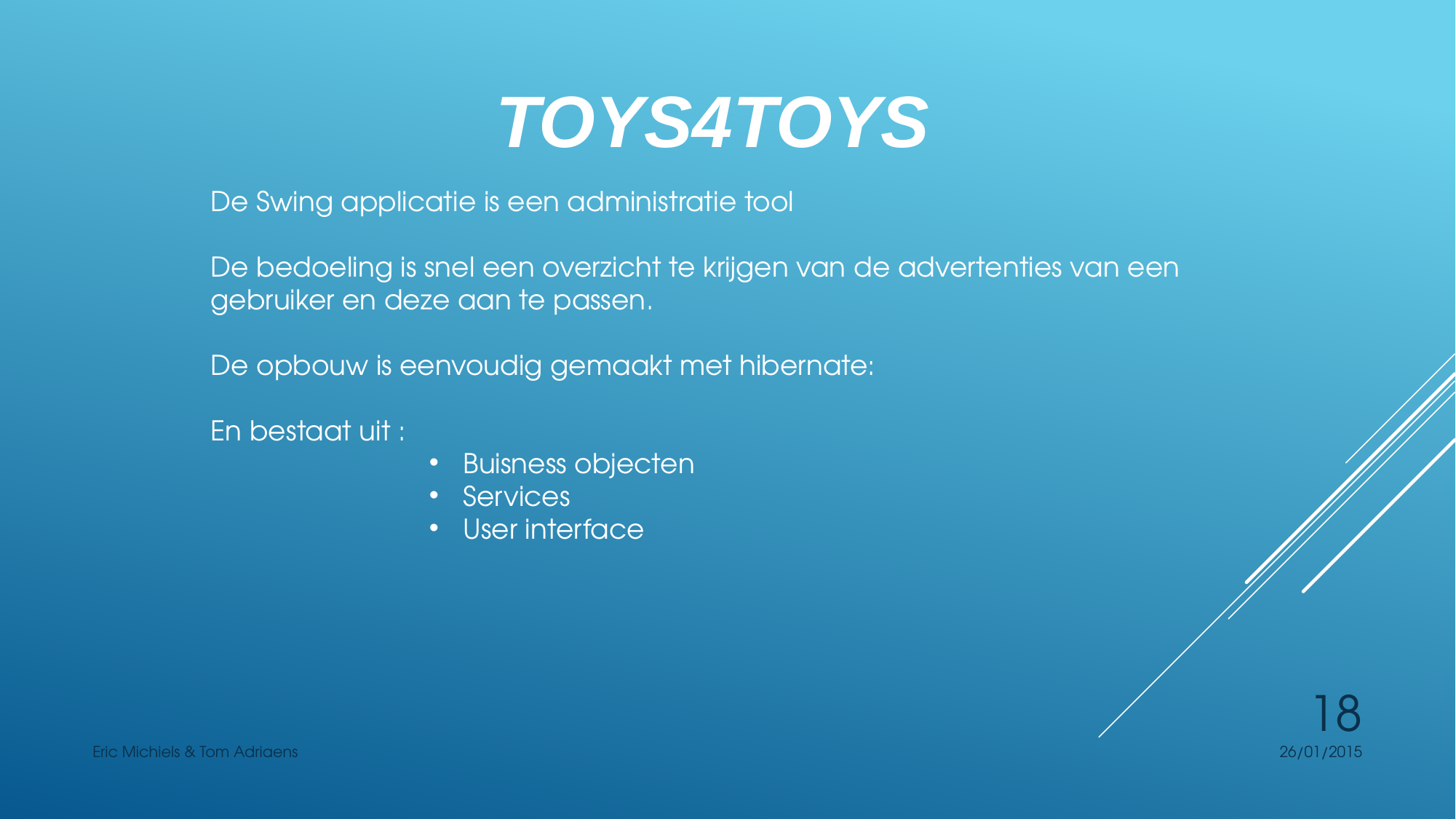

Toys4Toys
De Swing applicatie is een administratie tool

De bedoeling is snel een overzicht te krijgen van de advertenties van een gebruiker en deze aan te passen.

De opbouw is eenvoudig gemaakt met hibernate:

En bestaat uit :
Buisness objecten
Services
User interface

18
Eric Michiels & Tom Adriaens
26/01/2015